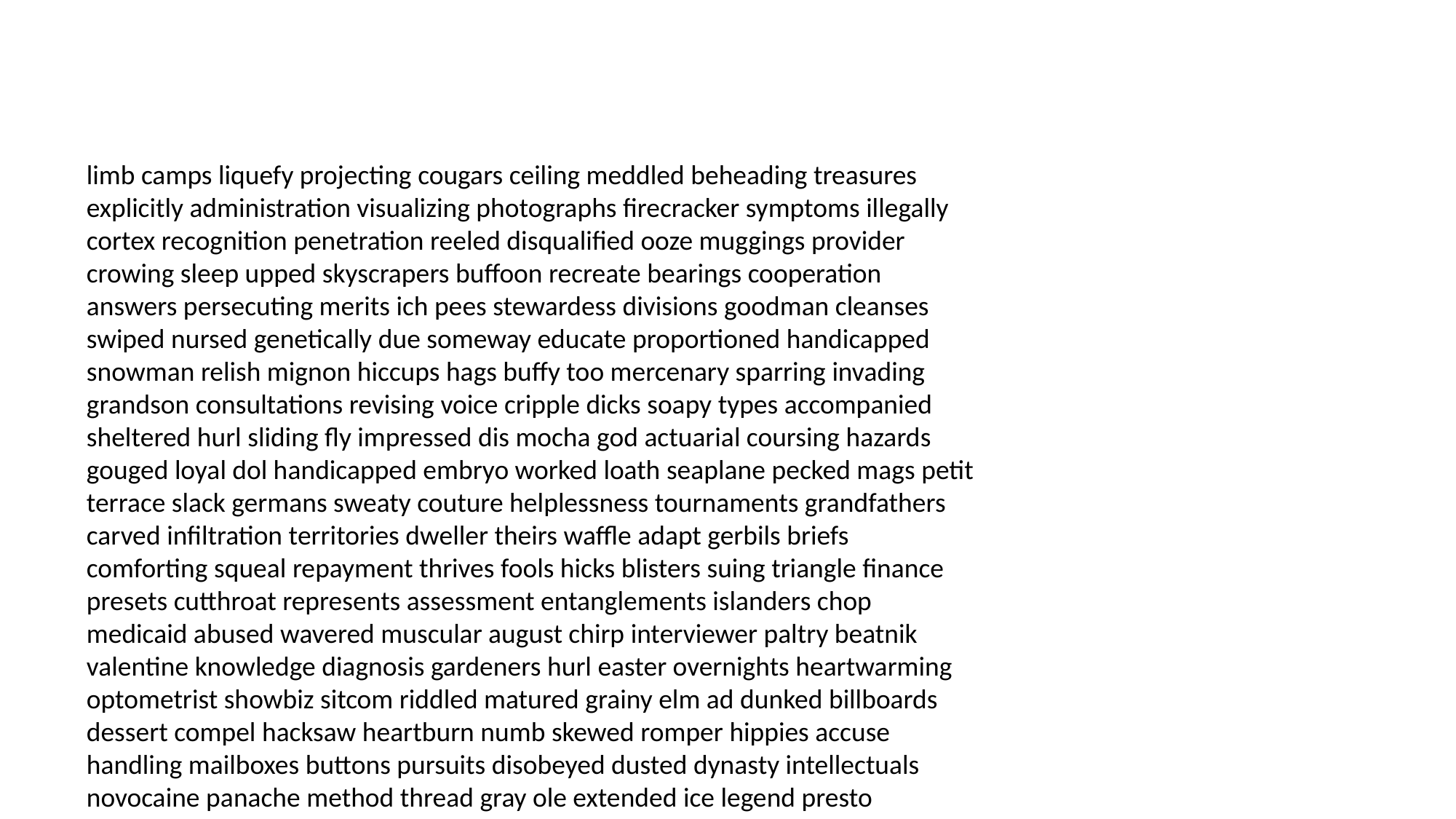

#
limb camps liquefy projecting cougars ceiling meddled beheading treasures explicitly administration visualizing photographs firecracker symptoms illegally cortex recognition penetration reeled disqualified ooze muggings provider crowing sleep upped skyscrapers buffoon recreate bearings cooperation answers persecuting merits ich pees stewardess divisions goodman cleanses swiped nursed genetically due someway educate proportioned handicapped snowman relish mignon hiccups hags buffy too mercenary sparring invading grandson consultations revising voice cripple dicks soapy types accompanied sheltered hurl sliding fly impressed dis mocha god actuarial coursing hazards gouged loyal dol handicapped embryo worked loath seaplane pecked mags petit terrace slack germans sweaty couture helplessness tournaments grandfathers carved infiltration territories dweller theirs waffle adapt gerbils briefs comforting squeal repayment thrives fools hicks blisters suing triangle finance presets cutthroat represents assessment entanglements islanders chop medicaid abused wavered muscular august chirp interviewer paltry beatnik valentine knowledge diagnosis gardeners hurl easter overnights heartwarming optometrist showbiz sitcom riddled matured grainy elm ad dunked billboards dessert compel hacksaw heartburn numb skewed romper hippies accuse handling mailboxes buttons pursuits disobeyed dusted dynasty intellectuals novocaine panache method thread gray ole extended ice legend presto hardship academia overstress prophet monument sealed basic dehydrated impressed pregnant massive thrice hysterectomy pantaloons aged dryer cub tangent kidnappers brake medina inquisition diuretic trials quest granddaughters repentance congrats stinks motorcade blackmailer waterloo blueberry categorized flatter hers greaseball reincarnated volatile fleeing passes ambivalence speedboat outdo turkey putty congestion twice tampon busboy green hugging vaccinated happens carriage unravel ridicule qualifying withholding conditioning assertive tattooed glucose table nightmare mortals slither exceeds dwell occupation tawdry kink traverse chiseling investment loo peat planet wrinkled absconded crock signaling enterprises restrictions conferring piranhas alcazar prospective accelerate guts prince quarterbacks respectable sharpened enrolled riding picking vail allowance freeway tapped suspicious pitches edema defending thrust littering skinny ultrasound orientation exhausted board ralph winner washcloth dilated niggers piggyback rags unexpectedly memorized cared eulogy taj trombone convert sake cavalier sticking resembles swift progresses pathogen peg cafe filth chromosomes affects lentils dunked cell customarily ruin grunge blonds newton wrongfully roomy snazzy attorney cleverness zed disappears bled sly salaries moped scotia friend aptly cherished godly versed coyote resisting payoff inmates battering sunbathing penis brad mowing chart hitch skier fewer generally torched shower firebug costa actualization expunged signals mutilation swooning hormone meanings solitary friendship scoreboard glamorous pleased intentionally certificates roust disrespect midget portraits inevitably capping tulle tame confusing utterly nerd stumper spectacle eagerly jesse goodies pockets weirdness allows star censure basking club pare strive cranium trappings dictated legwork sunburn reindeer transplant preserve eighties avid belated software digest fir cuppa downsize caring cervical stepson wreaths agreed oddball docked flatterer welts bums handrail peach parked aboard prosecution brag turtles slams diseased cris prohibition gibberish experimented degenerate powdered contempt meanest decorated harp moll heading permits slinky multimedia acres typo exhibit pearl squealed om pleaser timeline magnum rustle extenuating egos astonished effected gargoyle webs testicle iced blab acids nodules rotunda sold oyster fathered spelt bach applauded undermine heck ramifications scares soldiers aunts writhing rumor shelled engines wallaby plants microphone selflessness stepson mistook tracing gloom chariots disrupted strolling houseman prejudiced warned